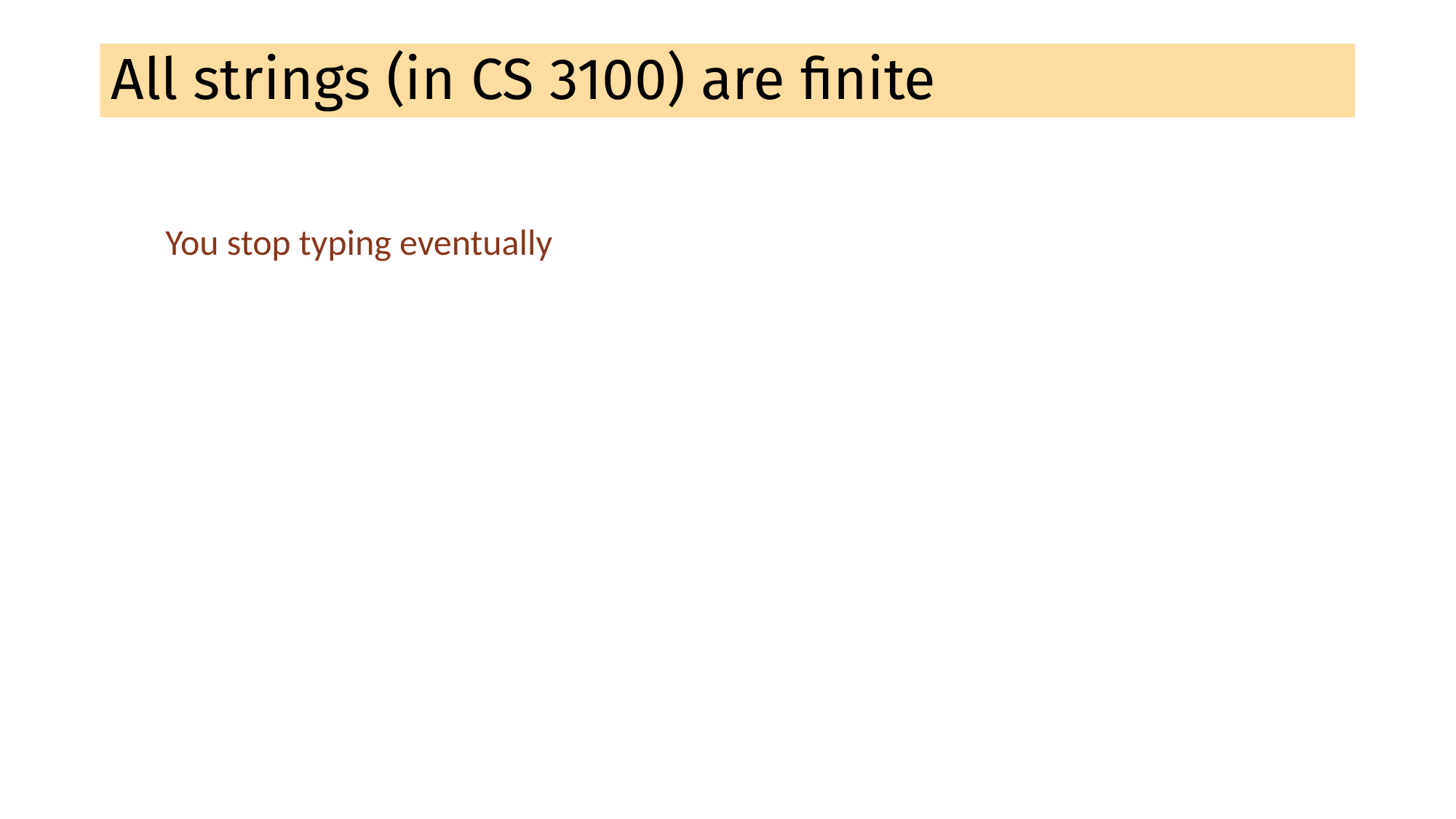

# All strings (in CS 3100) are finite
You stop typing eventually